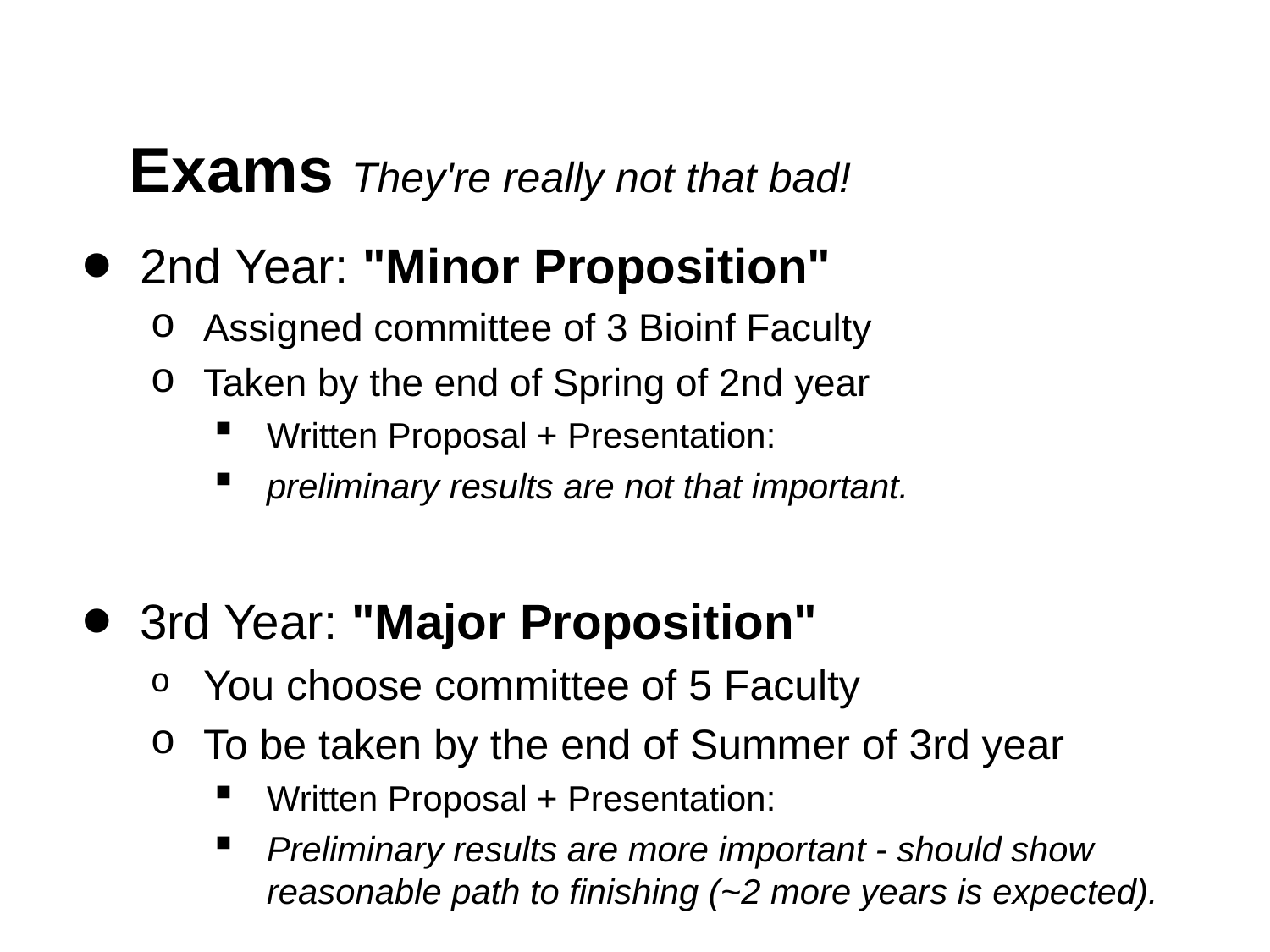

# Exams They're really not that bad!
2nd Year: "Minor Proposition"
Assigned committee of 3 Bioinf Faculty
Taken by the end of Spring of 2nd year
Written Proposal + Presentation:
preliminary results are not that important.

3rd Year: "Major Proposition"
You choose committee of 5 Faculty
To be taken by the end of Summer of 3rd year
Written Proposal + Presentation:
Preliminary results are more important - should show reasonable path to finishing (~2 more years is expected).